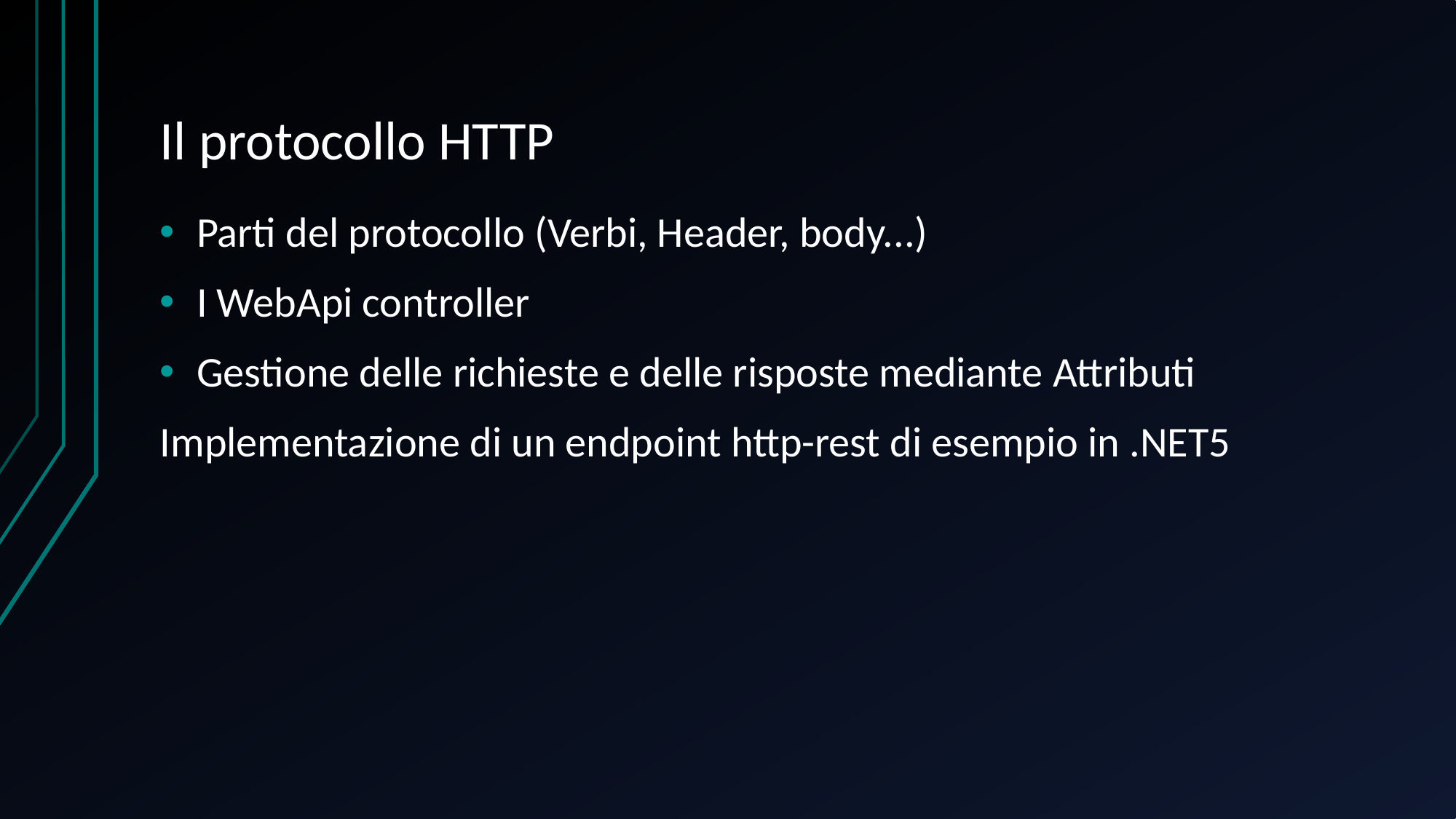

# Il protocollo HTTP
Parti del protocollo (Verbi, Header, body...)
I WebApi controller
Gestione delle richieste e delle risposte mediante Attributi
Implementazione di un endpoint http-rest di esempio in .NET5